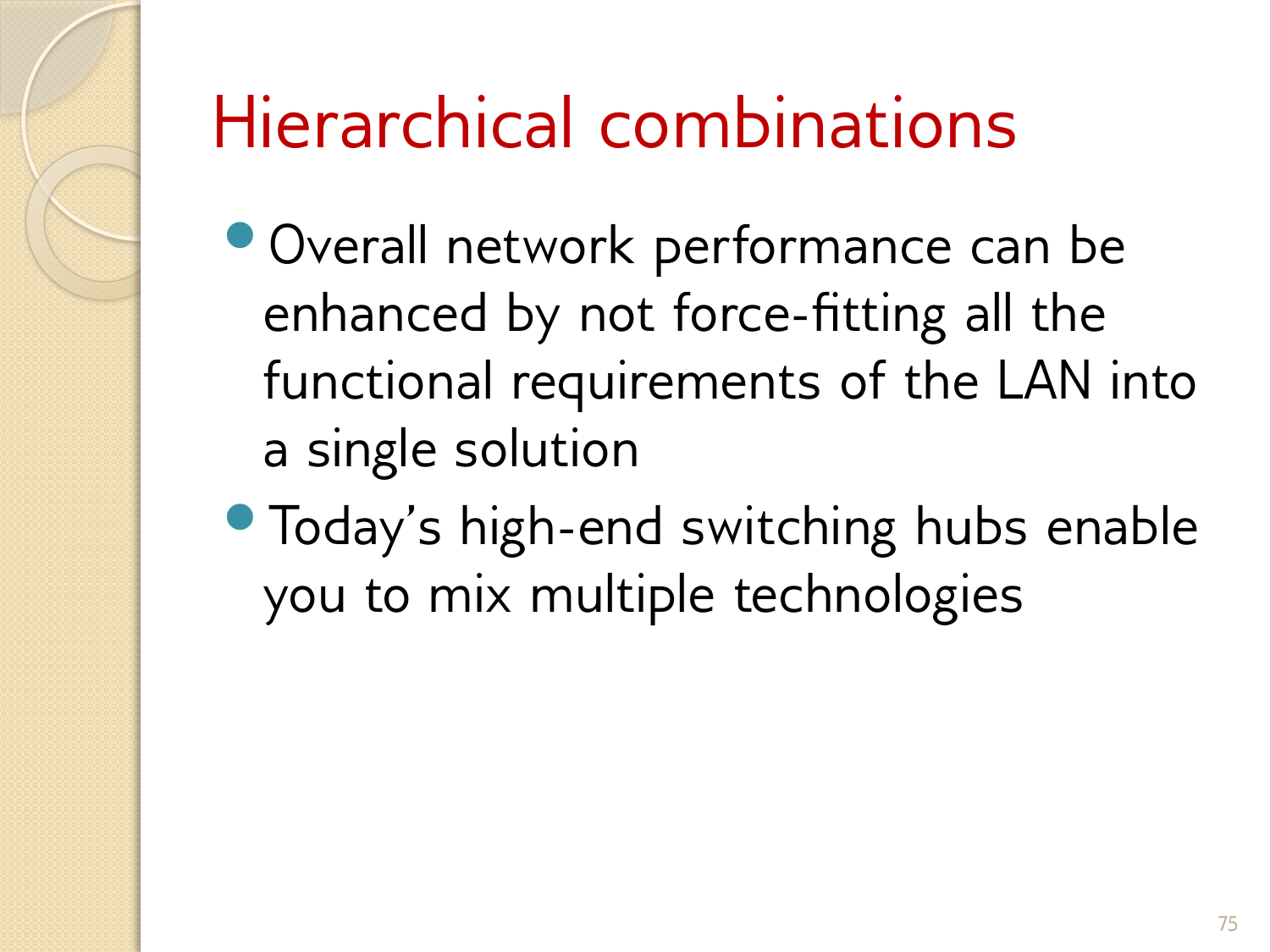

# Hierarchical combinations
Overall network performance can be enhanced by not force-fitting all the functional requirements of the LAN into a single solution
Today’s high-end switching hubs enable you to mix multiple technologies
75